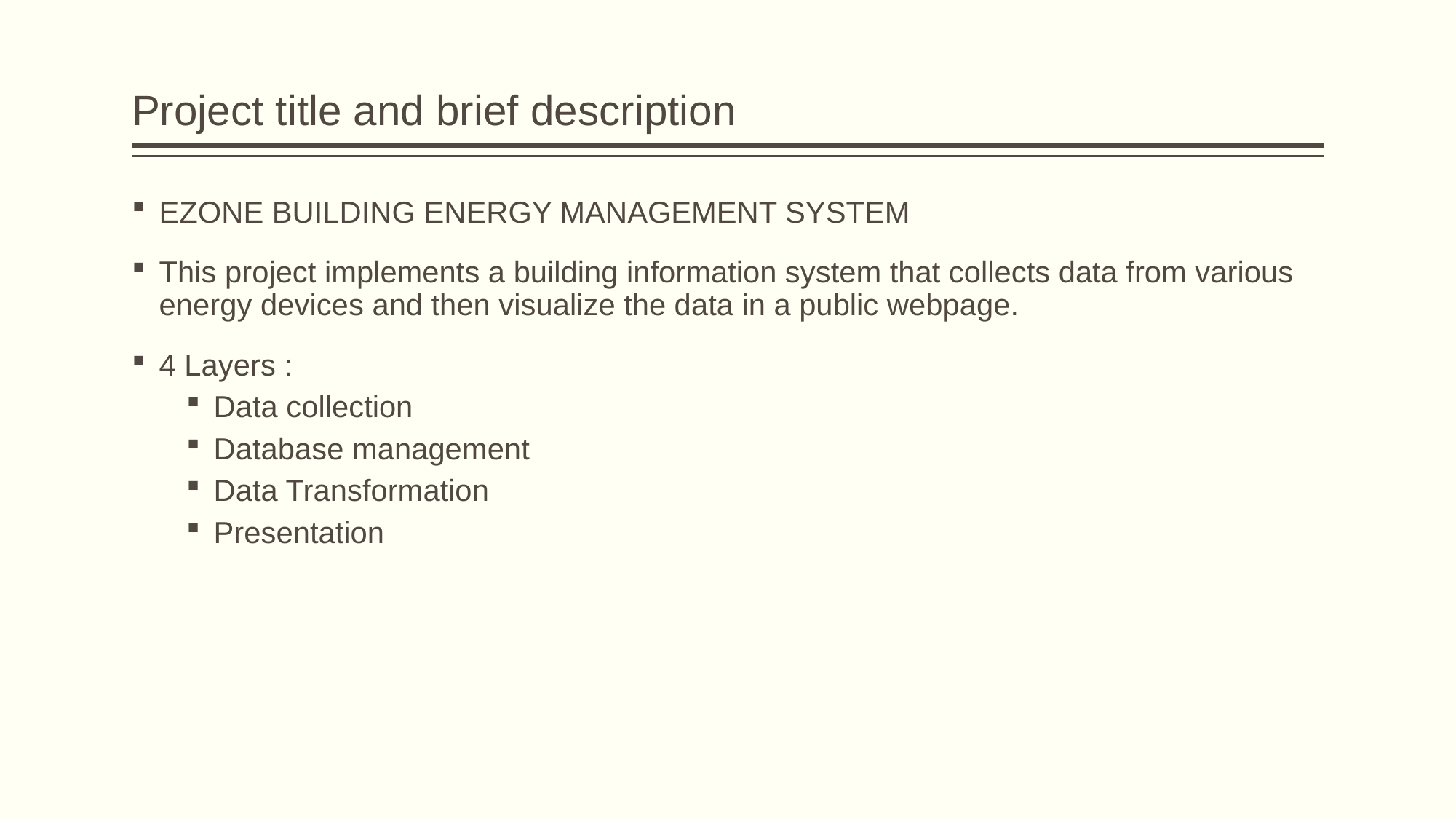

# Project title and brief description
EZONE BUILDING ENERGY MANAGEMENT SYSTEM
This project implements a building information system that collects data from various energy devices and then visualize the data in a public webpage.
4 Layers :
Data collection
Database management
Data Transformation
Presentation